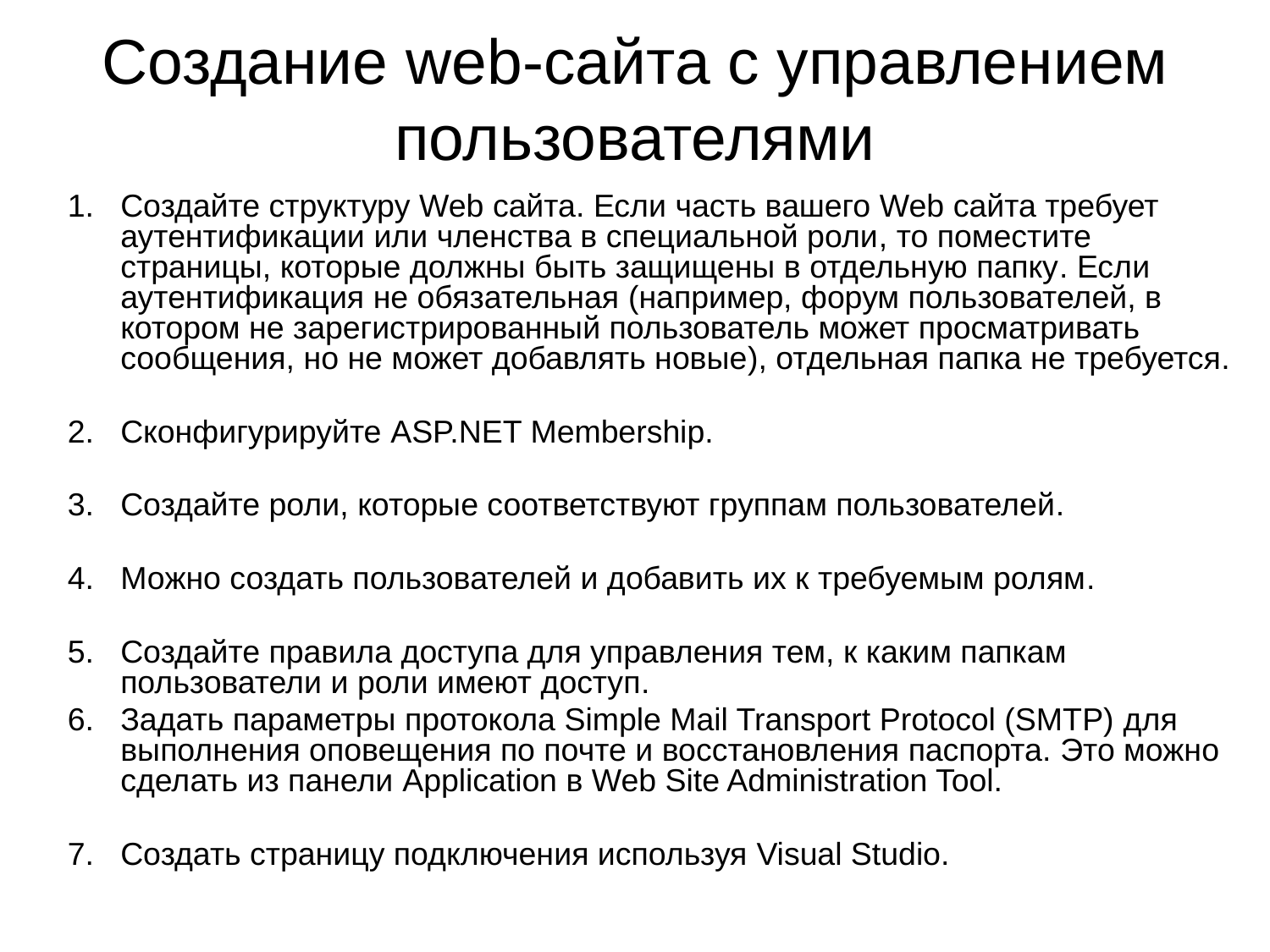

# Создание web-сайта с управлением пользователями
Создайте структуру Web сайта. Если часть вашего Web сайта требует аутентификации или членства в специальной роли, то поместите страницы, которые должны быть защищены в отдельную папку. Если аутентификация не обязательная (например, форум пользователей, в котором не зарегистрированный пользователь может просматривать сообщения, но не может добавлять новые), отдельная папка не требуется.

Сконфигурируйте ASP.NET Membership.

Создайте роли, которые соответствуют группам пользователей.

Можно создать пользователей и добавить их к требуемым ролям.

Создайте правила доступа для управления тем, к каким папкам пользователи и роли имеют доступ.
Задать параметры протокола Simple Mail Transport Protocol (SMTP) для выполнения оповещения по почте и восстановления паспорта. Это можно сделать из панели Application в Web Site Administration Tool.

Создать страницу подключения используя Visual Studio.